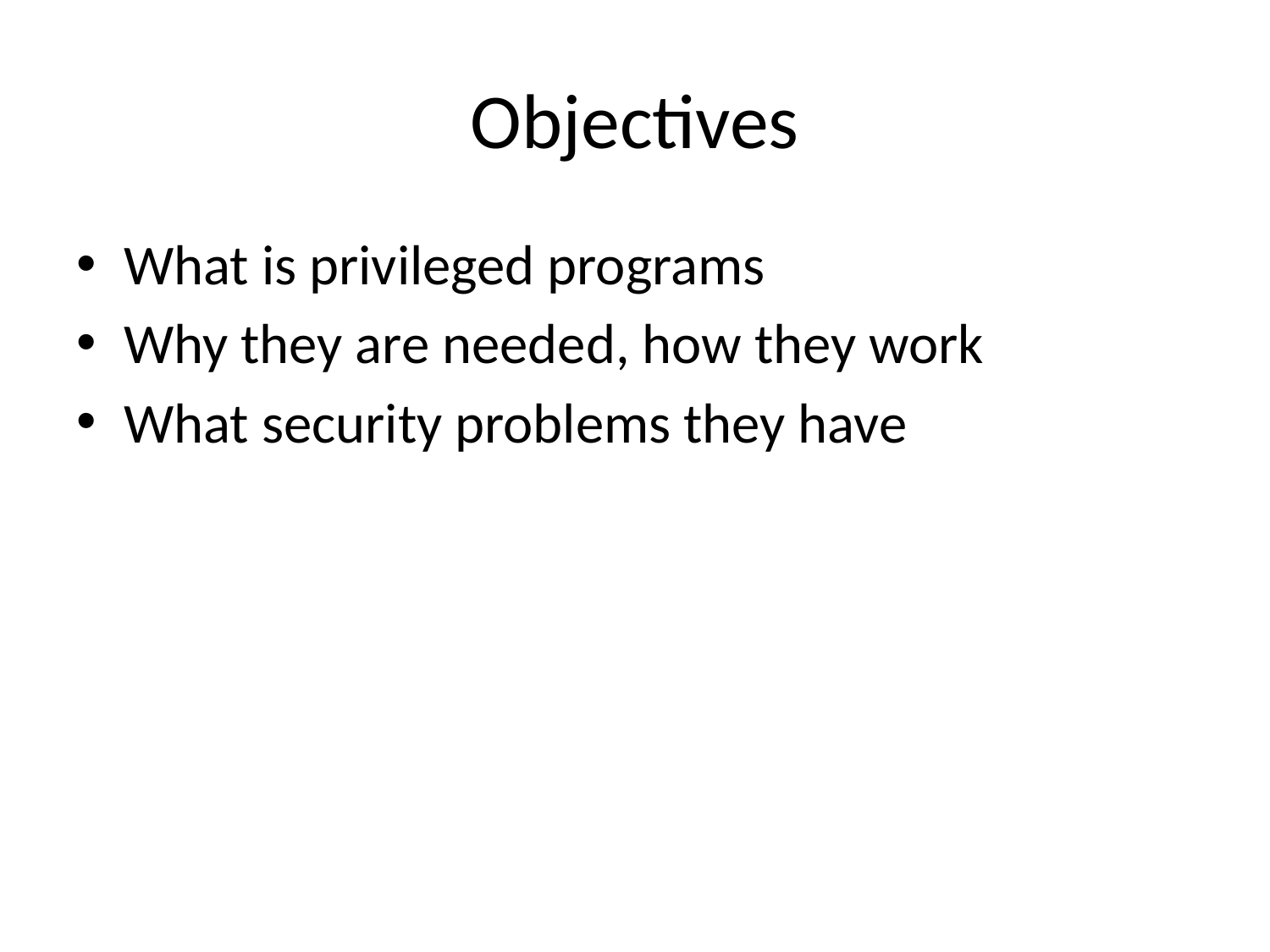

# Objectives
What is privileged programs
Why they are needed, how they work
What security problems they have